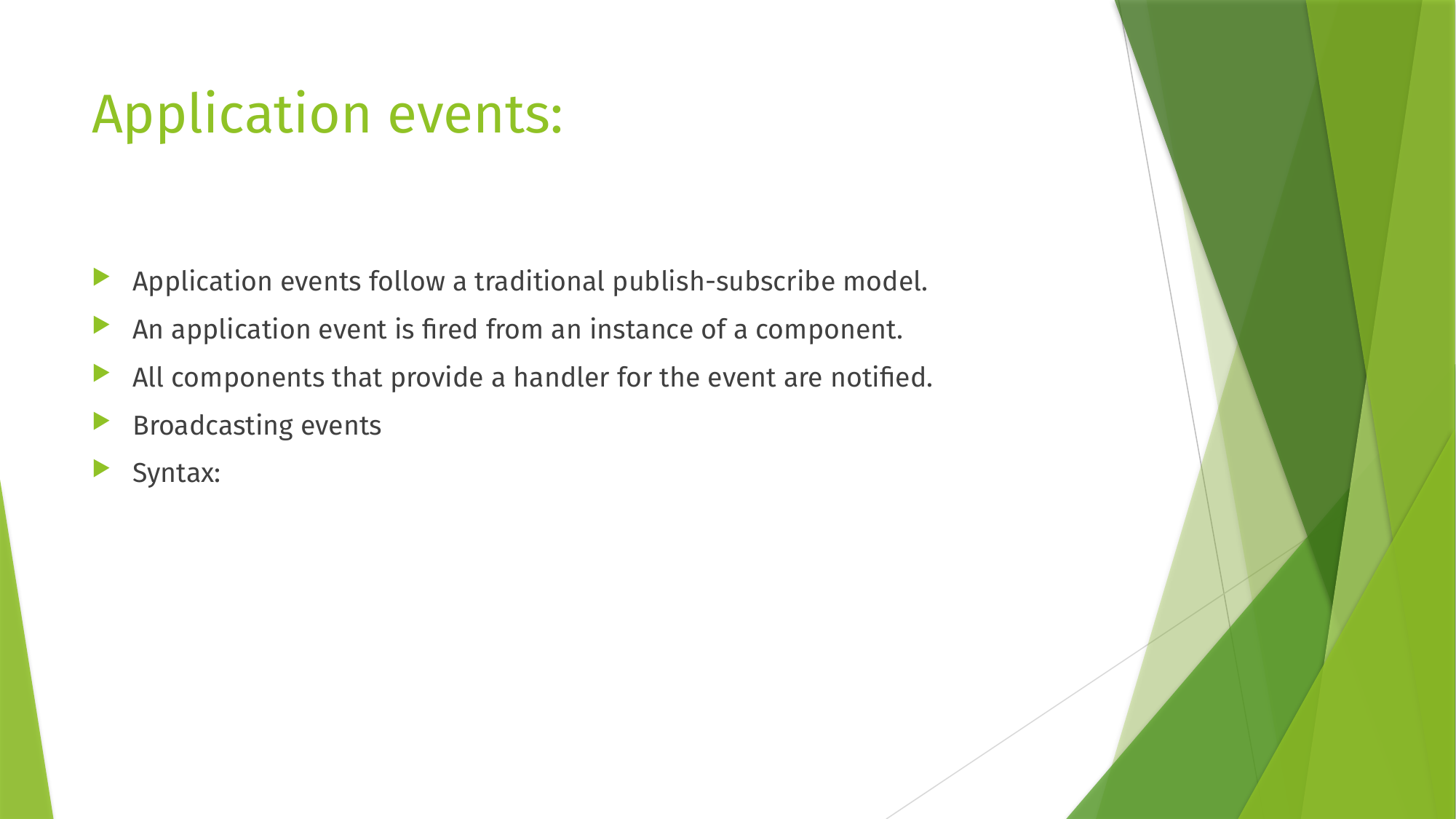

# Application events:
Application events follow a traditional publish-subscribe model.
An application event is fired from an instance of a component.
All components that provide a handler for the event are notified.
Broadcasting events
Syntax: